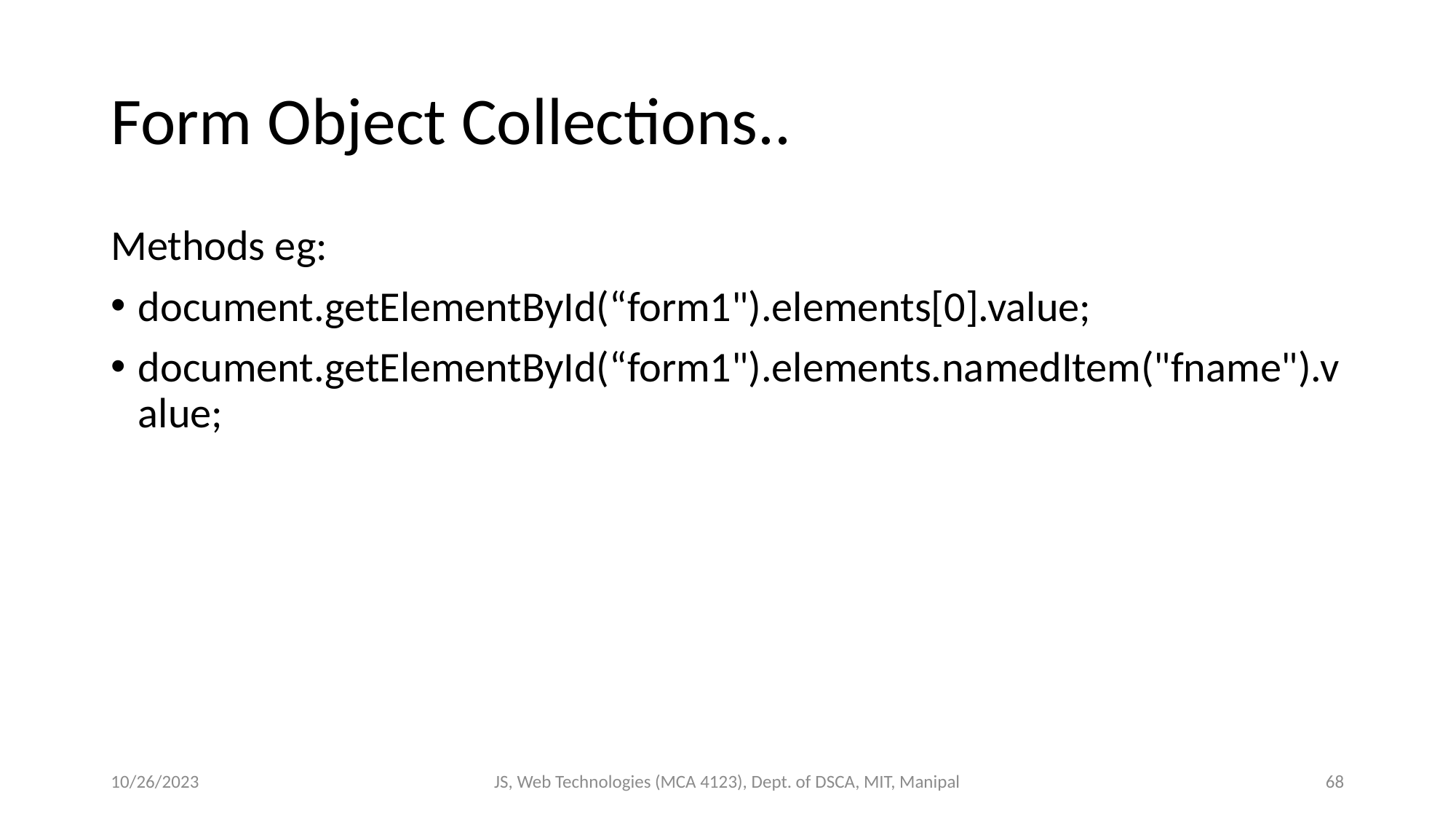

# Form Object Collections..
Methods eg:
document.getElementById(“form1").elements[0].value;
document.getElementById(“form1").elements.namedItem("fname").value;
10/26/2023
JS, Web Technologies (MCA 4123), Dept. of DSCA, MIT, Manipal
68